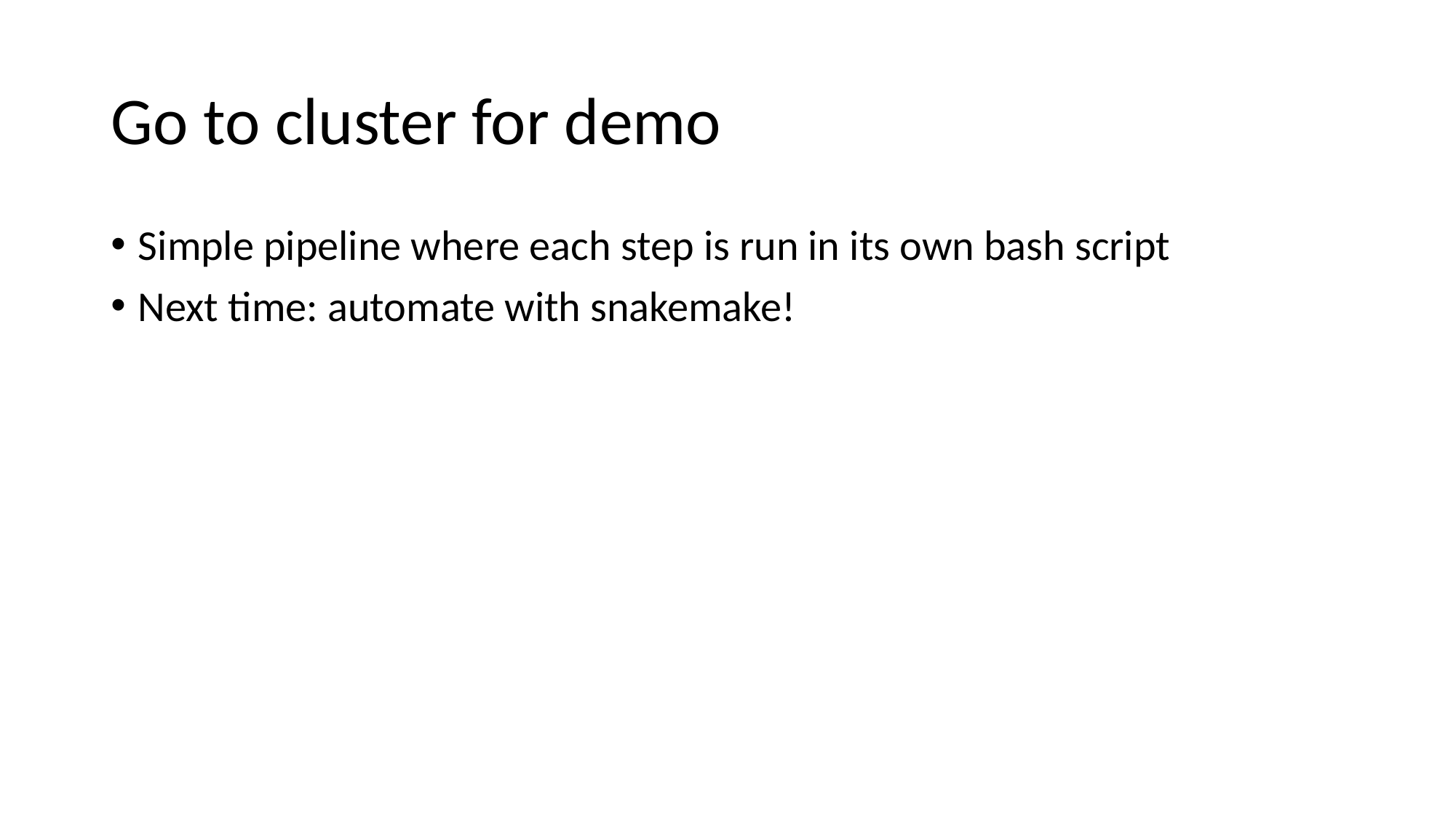

# Go to cluster for demo
Simple pipeline where each step is run in its own bash script
Next time: automate with snakemake!